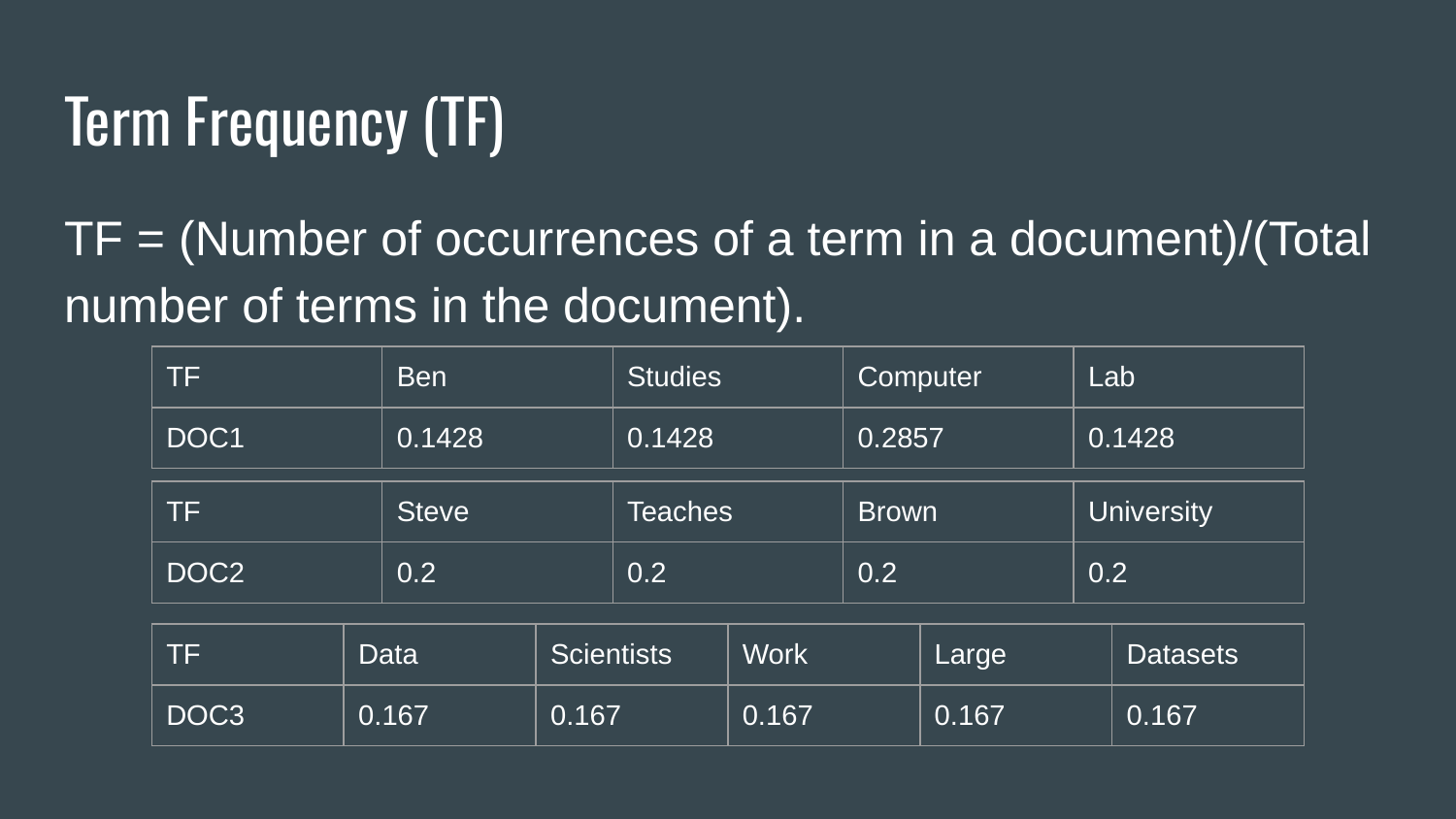

# Term Frequency (TF)
TF = (Number of occurrences of a term in a document)/(Total number of terms in the document).

| TF | Ben | Studies | Computer | Lab |
| --- | --- | --- | --- | --- |
| DOC1 | 0.1428 | 0.1428 | 0.2857 | 0.1428 |
| TF | Steve | Teaches | Brown | University |
| --- | --- | --- | --- | --- |
| DOC2 | 0.2 | 0.2 | 0.2 | 0.2 |
| TF | Data | Scientists | Work | Large | Datasets |
| --- | --- | --- | --- | --- | --- |
| DOC3 | 0.167 | 0.167 | 0.167 | 0.167 | 0.167 |